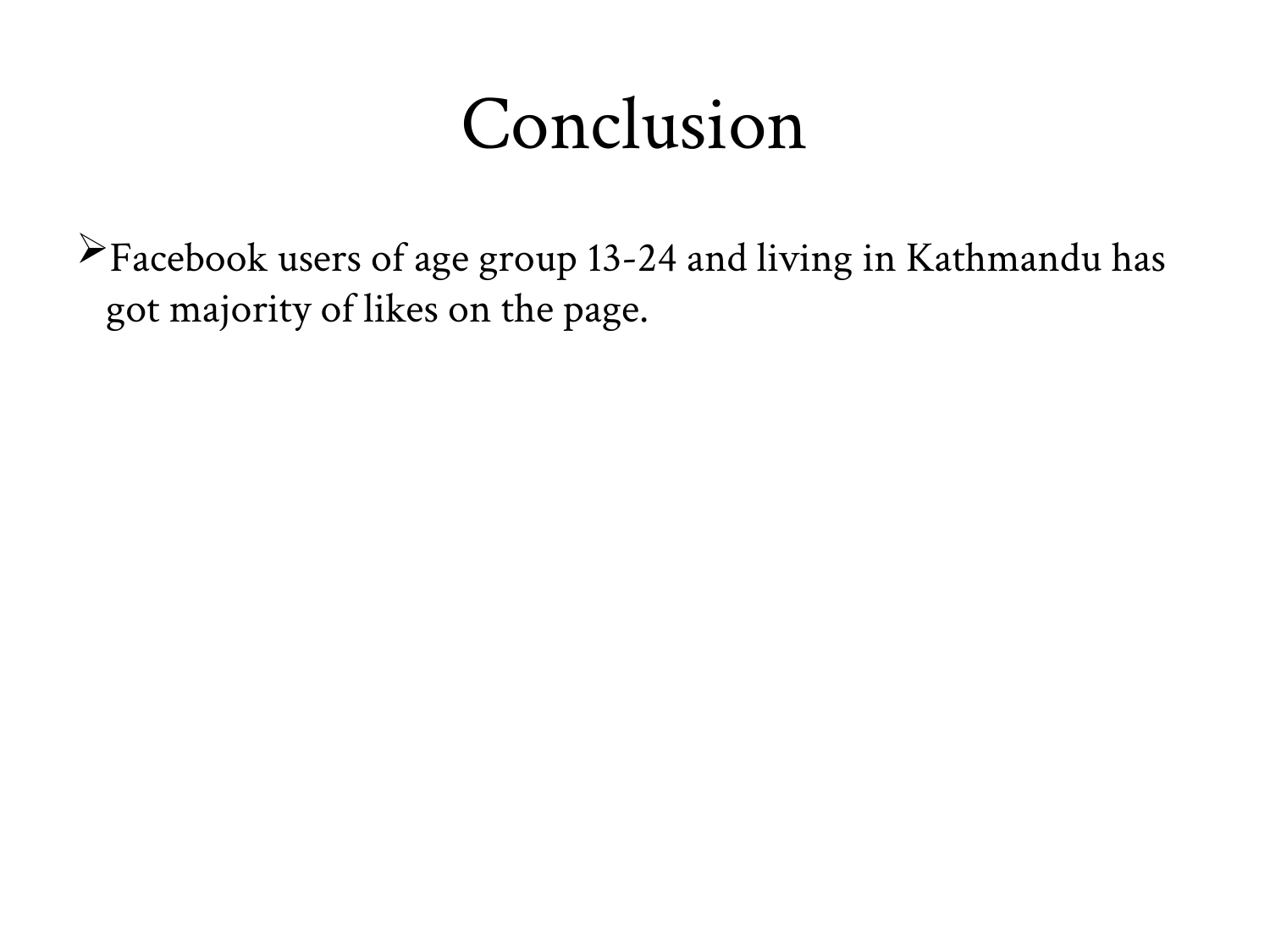

Conclusion
Facebook users of age group 13-24 and living in Kathmandu has got majority of likes on the page.